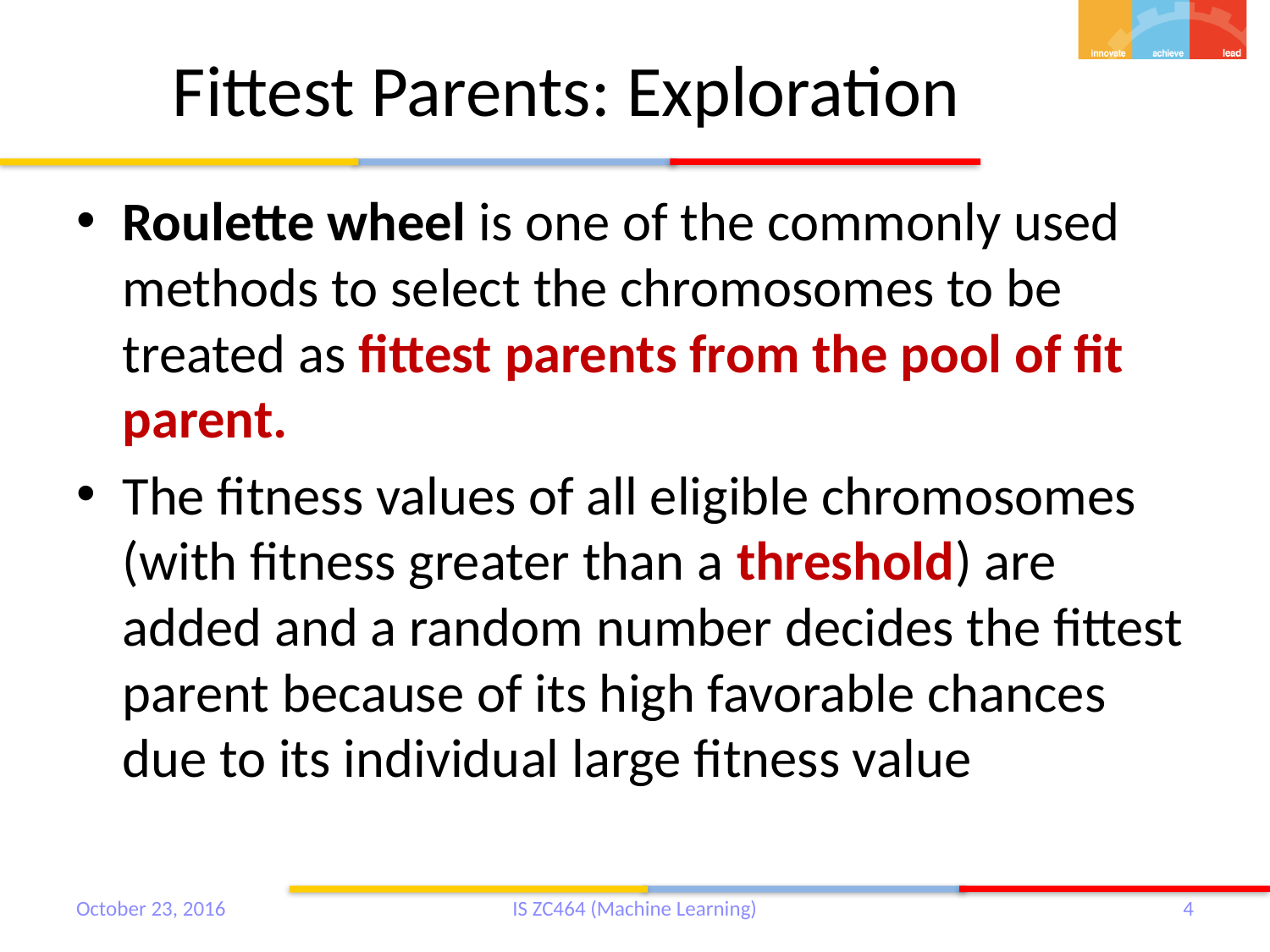

# Fittest Parents: Exploration
Roulette wheel is one of the commonly used methods to select the chromosomes to be treated as fittest parents from the pool of fit parent.
The fitness values of all eligible chromosomes (with fitness greater than a threshold) are added and a random number decides the fittest parent because of its high favorable chances due to its individual large fitness value
October 23, 2016
IS ZC464 (Machine Learning)
4